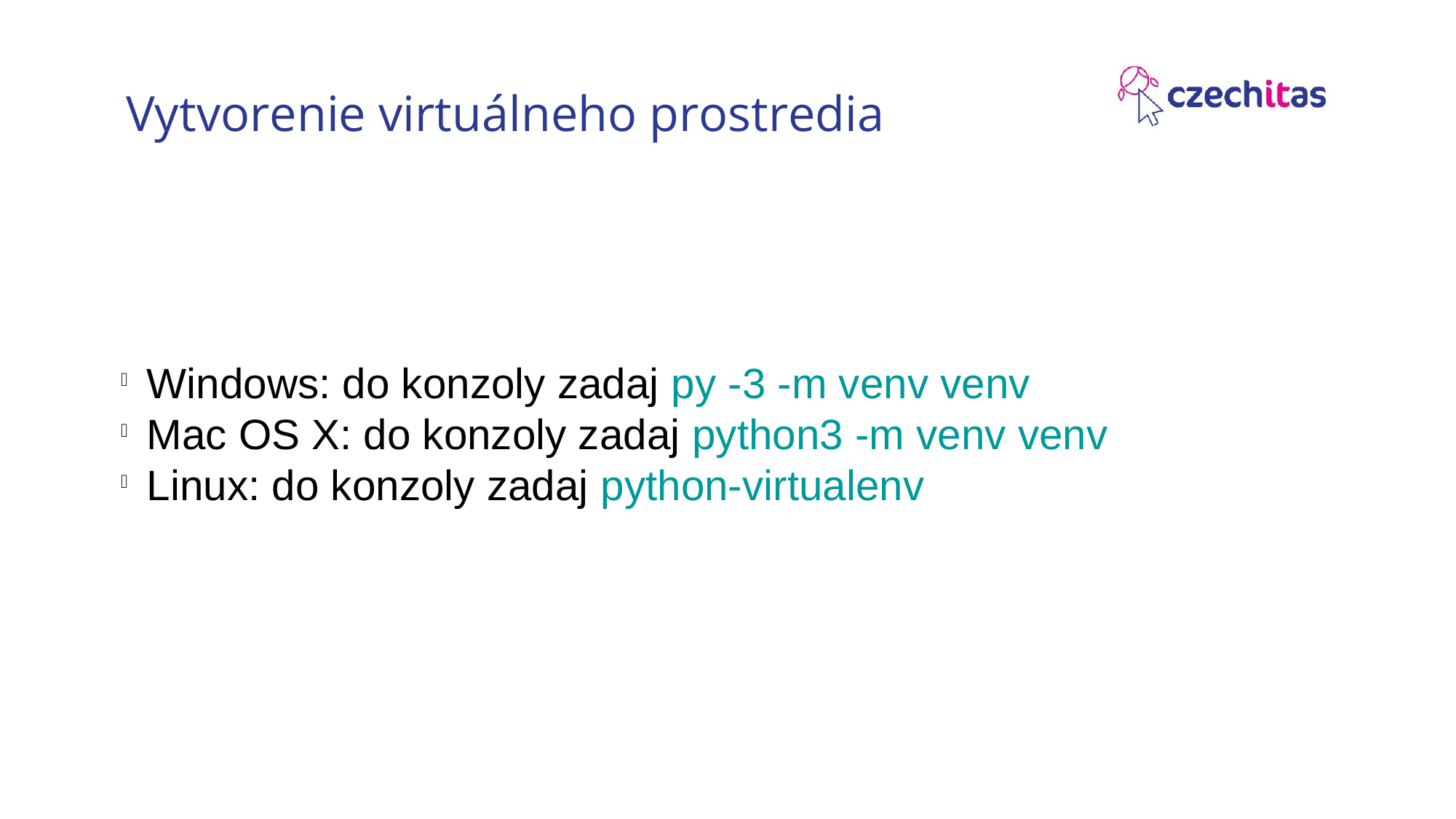

Vytvorenie virtuálneho prostredia
Windows: do konzoly zadaj py -3 -m venv venv
Mac OS X: do konzoly zadaj python3 -m venv venv
Linux: do konzoly zadaj python-virtualenv